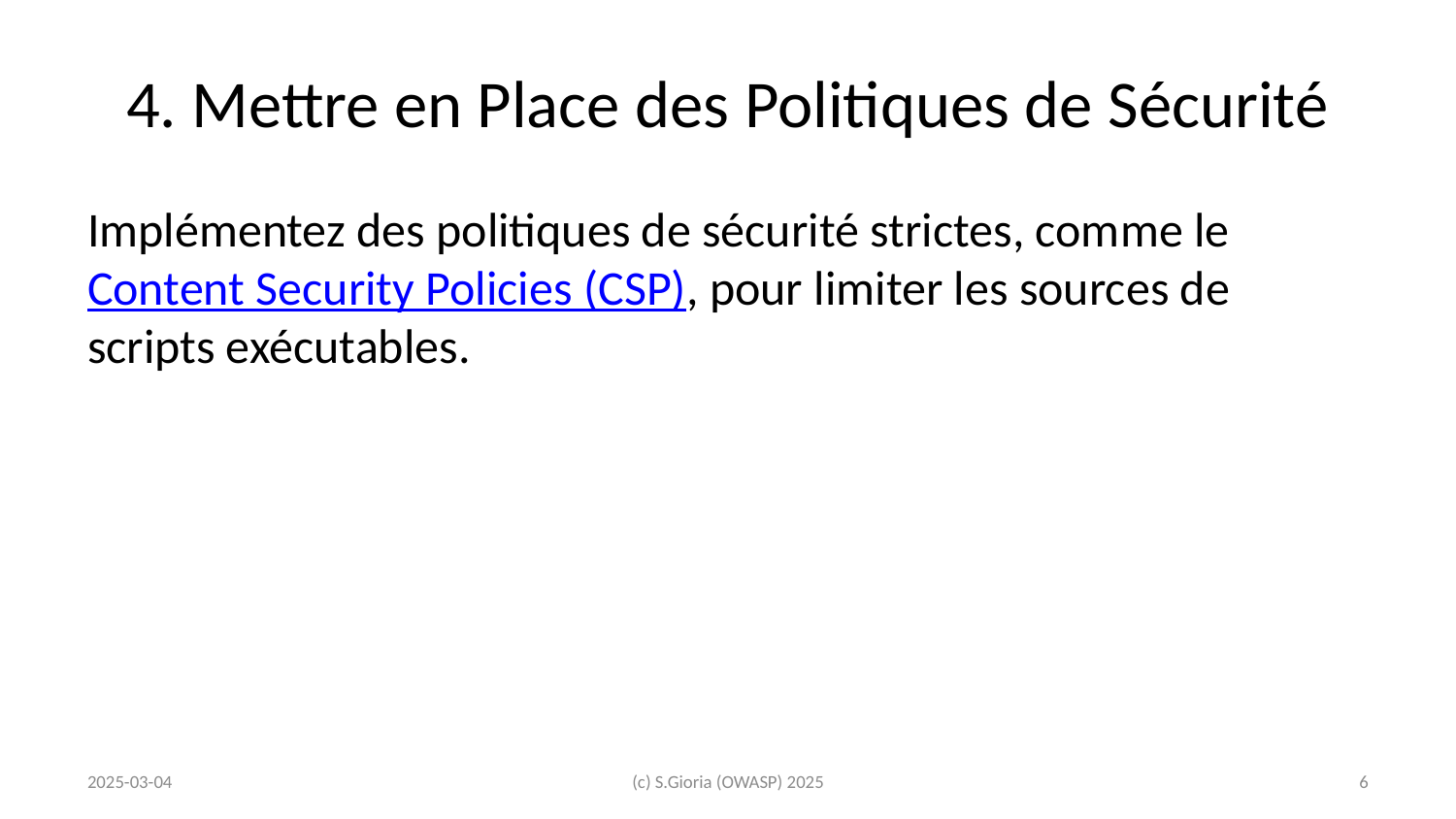

# 4. Mettre en Place des Politiques de Sécurité
Implémentez des politiques de sécurité strictes, comme le Content Security Policies (CSP), pour limiter les sources de scripts exécutables.
2025-03-04
(c) S.Gioria (OWASP) 2025
6